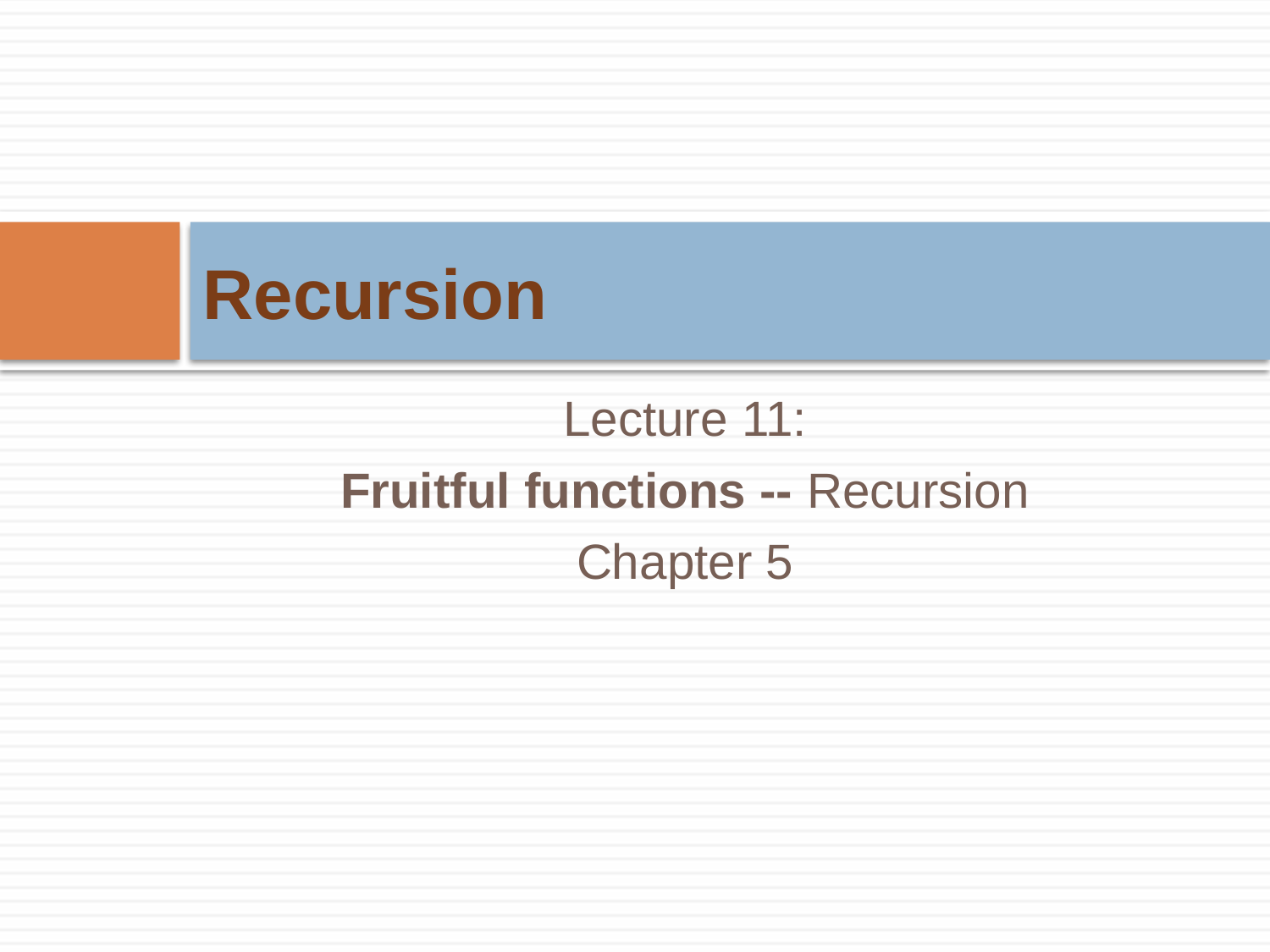

# Recursion
Lecture 11:
Fruitful functions -- Recursion
Chapter 5